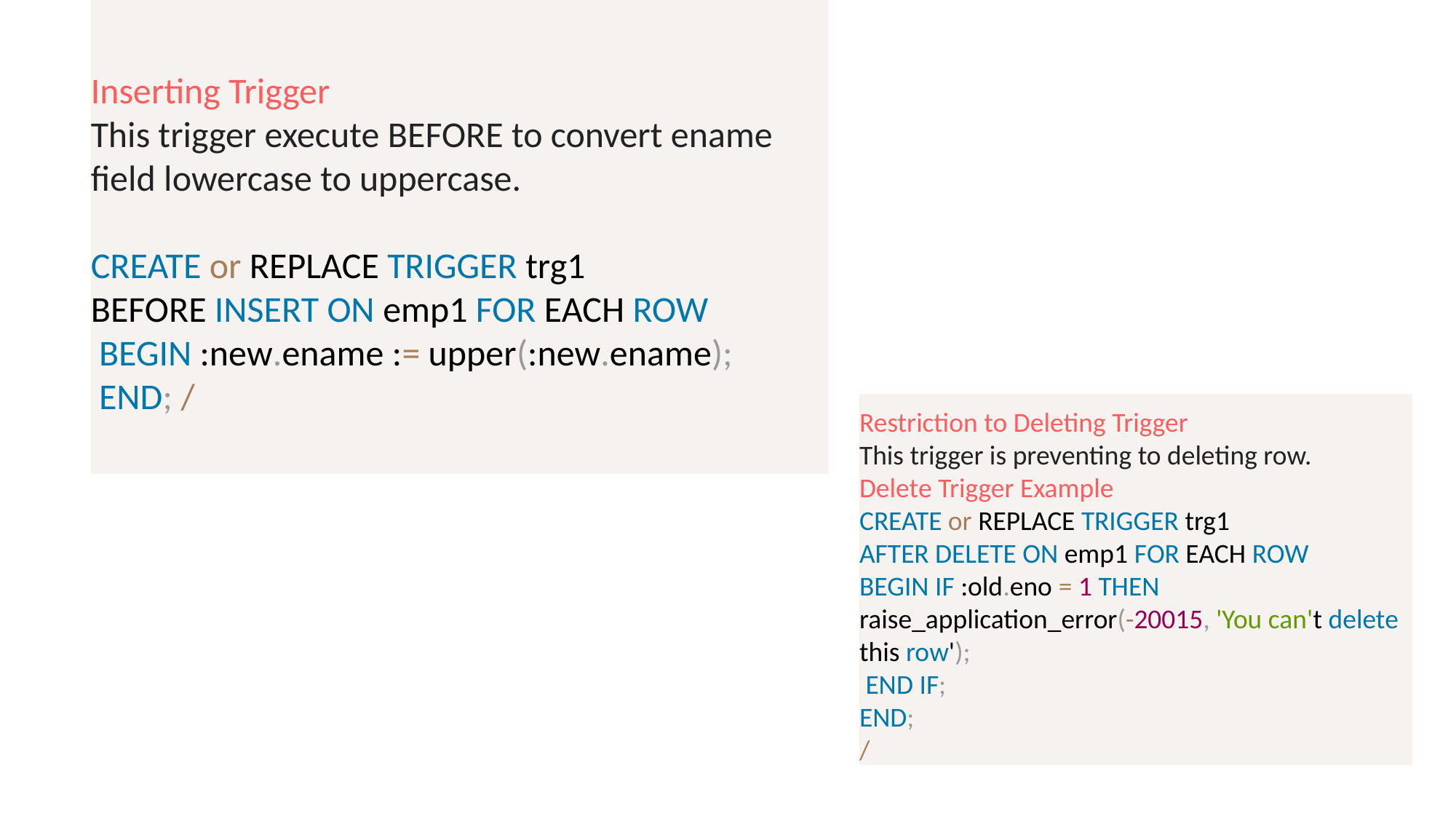

Inserting Trigger
This trigger execute BEFORE to convert ename field lowercase to uppercase.

CREATE or REPLACE TRIGGER trg1
BEFORE INSERT ON emp1 FOR EACH ROW
 BEGIN :new.ename := upper(:new.ename);
 END; /
Restriction to Deleting Trigger
This trigger is preventing to deleting row.
Delete Trigger Example
CREATE or REPLACE TRIGGER trg1
AFTER DELETE ON emp1 FOR EACH ROW
BEGIN IF :old.eno = 1 THEN
raise_application_error(-20015, 'You can't delete this row');
 END IF;
END;
/